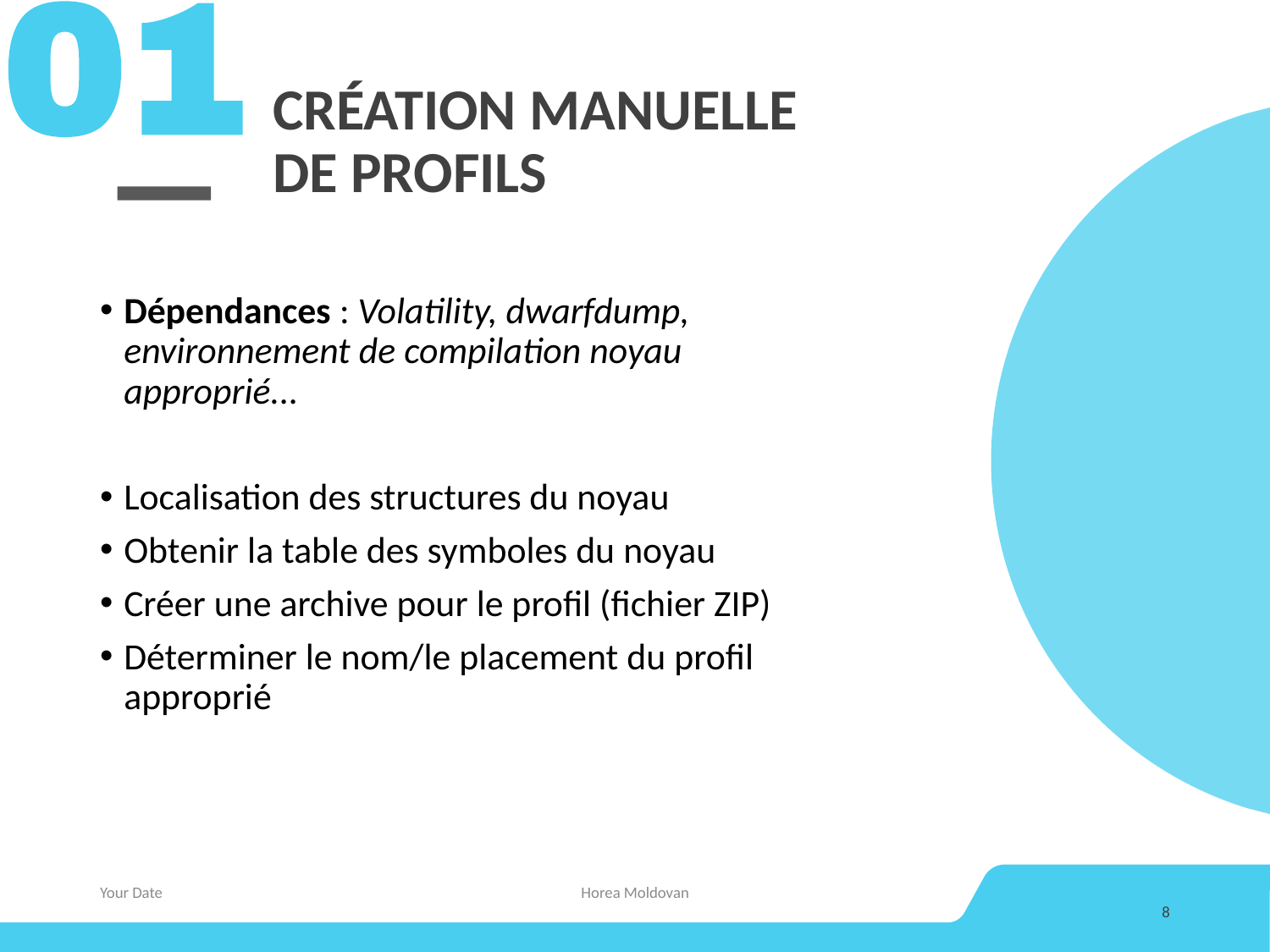

01
# CRÉATION MANUELLE DE PROFILS

Dépendances : Volatility, dwarfdump, environnement de compilation noyau approprié...

Localisation des structures du noyau
Obtenir la table des symboles du noyau
Créer une archive pour le profil (fichier ZIP)
Déterminer le nom/le placement du profil approprié
Your Date
Horea Moldovan
8